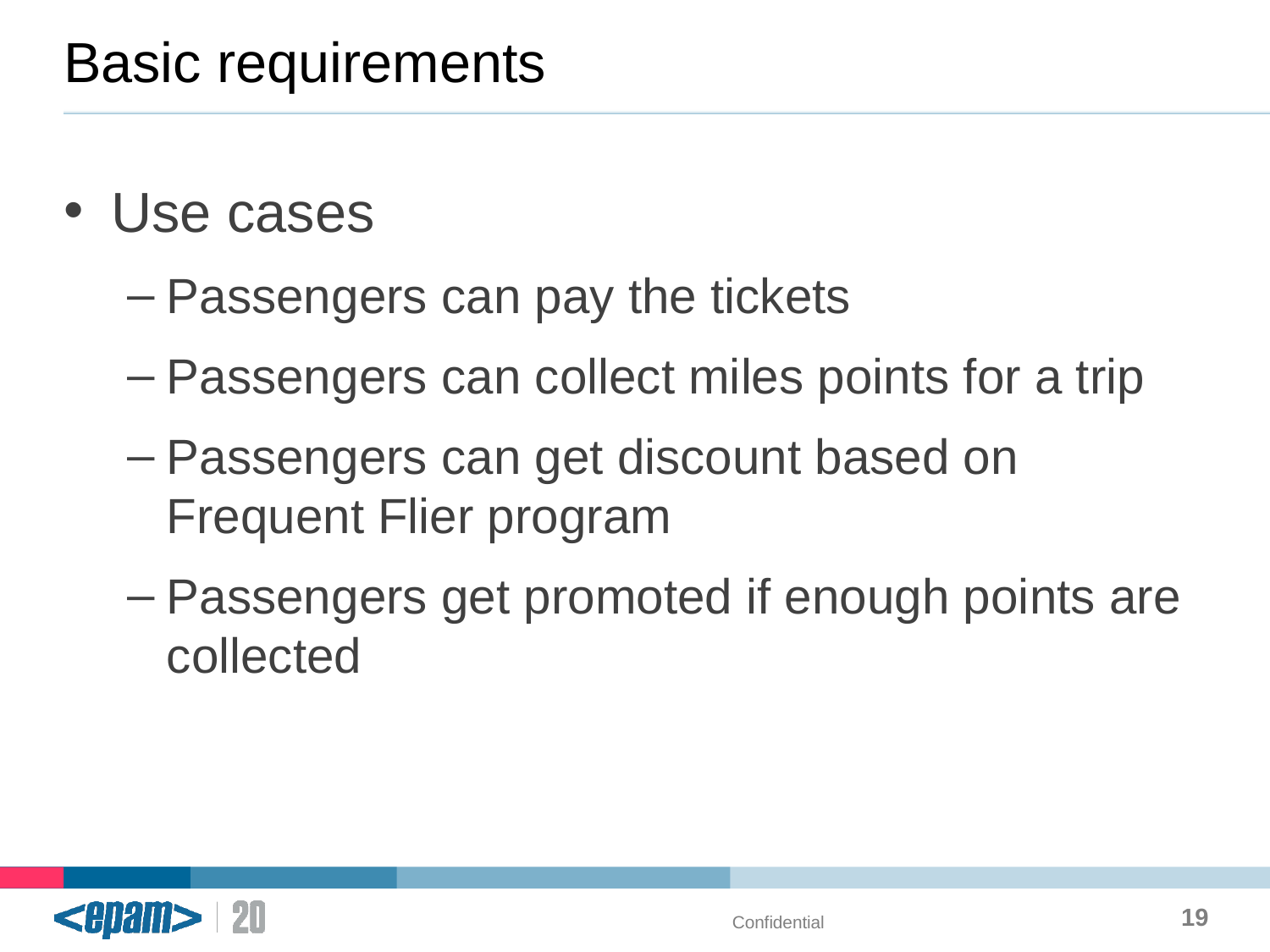

# Basic requirements
Use cases
Passengers can pay the tickets
Passengers can collect miles points for a trip
Passengers can get discount based on Frequent Flier program
Passengers get promoted if enough points are collected

19
Confidential